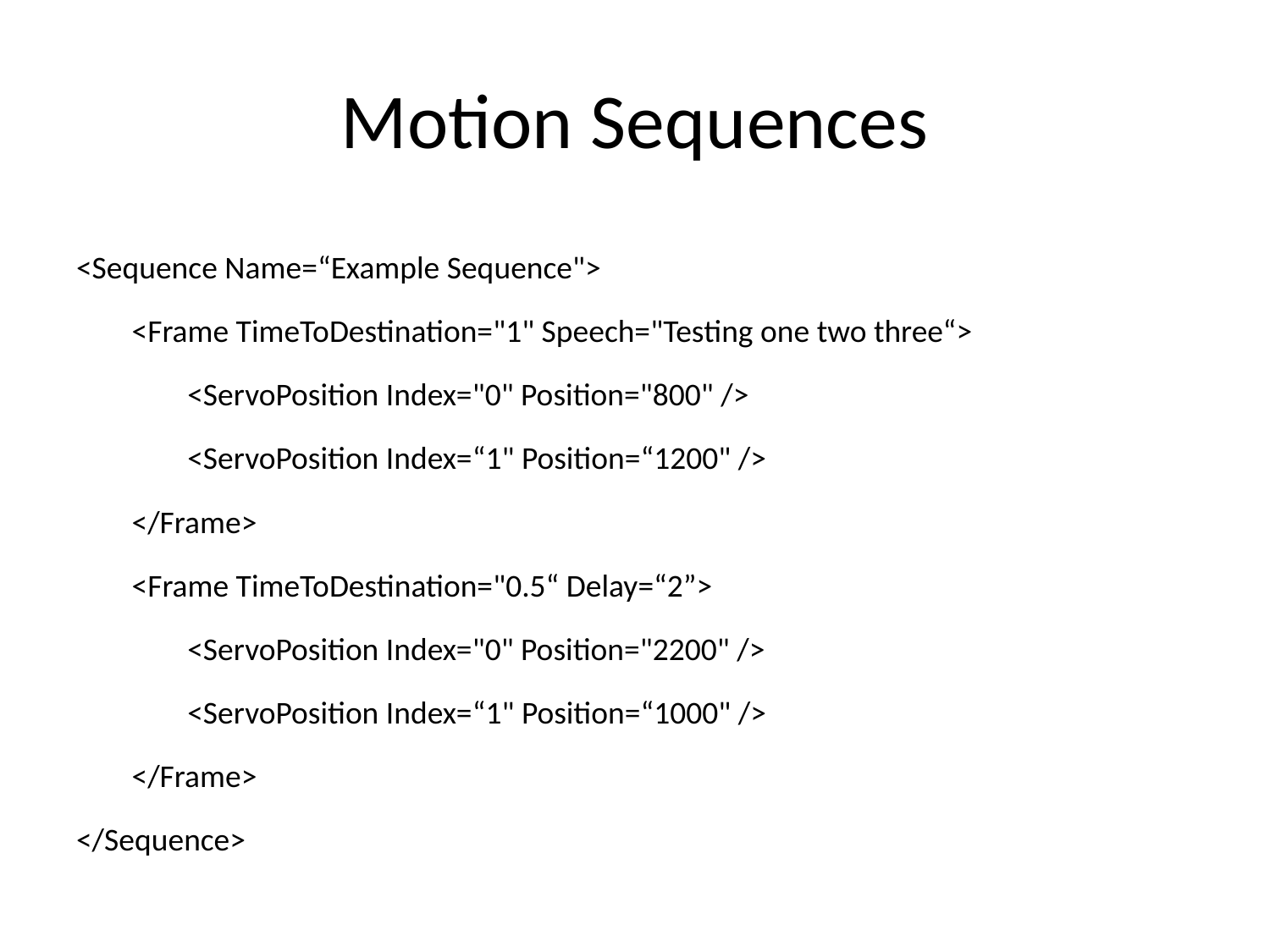

# Motion Sequences
<Sequence Name=“Example Sequence">
<Frame TimeToDestination="1" Speech="Testing one two three“>
<ServoPosition Index="0" Position="800" />
<ServoPosition Index=“1" Position=“1200" />
</Frame>
<Frame TimeToDestination="0.5“ Delay=“2”>
<ServoPosition Index="0" Position="2200" />
<ServoPosition Index=“1" Position=“1000" />
</Frame>
</Sequence>